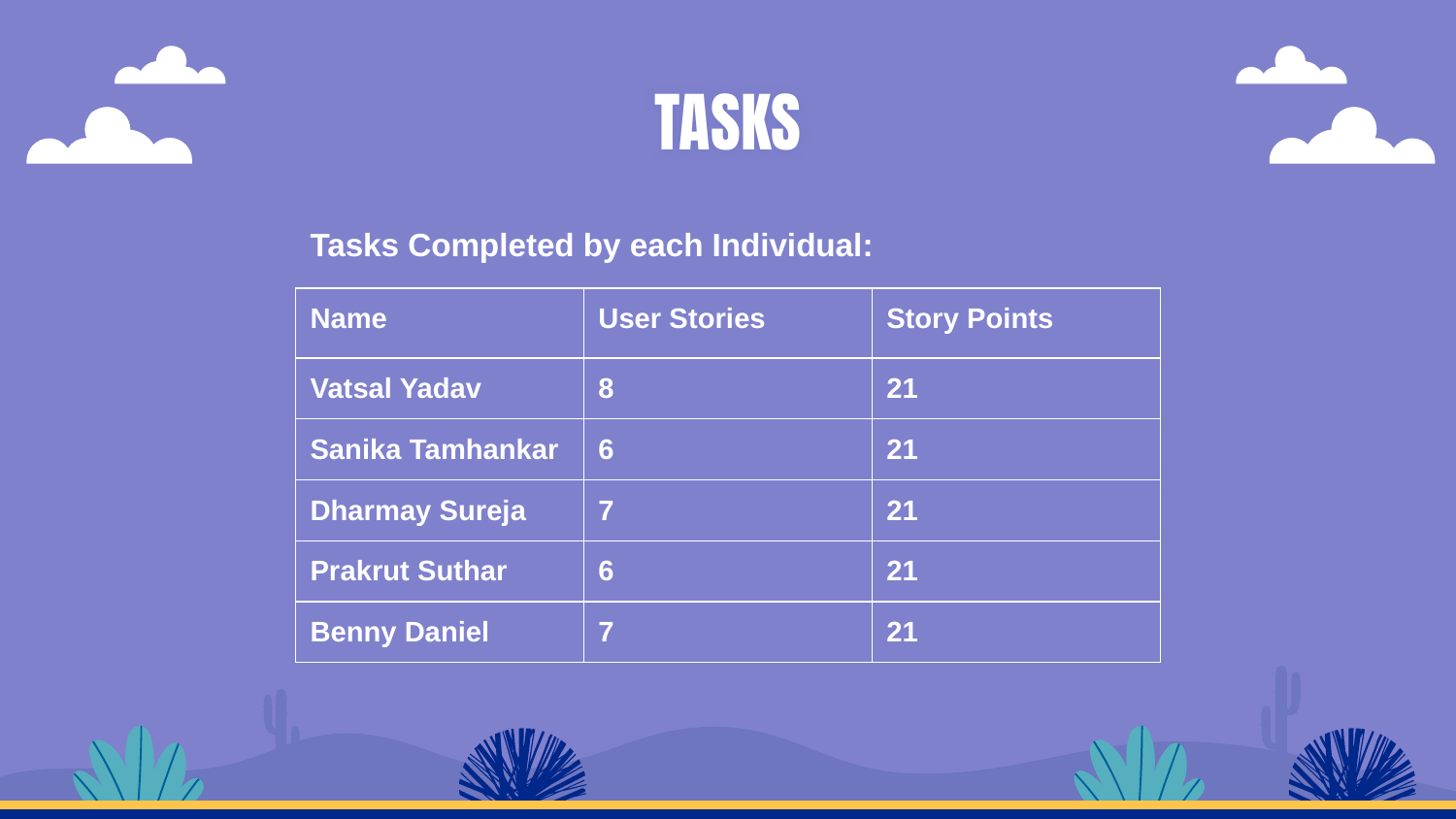

# TASKS
Tasks Completed by each Individual:
| Name | User Stories | Story Points |
| --- | --- | --- |
| Vatsal Yadav | 8 | 21 |
| Sanika Tamhankar | 6 | 21 |
| Dharmay Sureja | 7 | 21 |
| Prakrut Suthar | 6 | 21 |
| Benny Daniel | 7 | 21 |